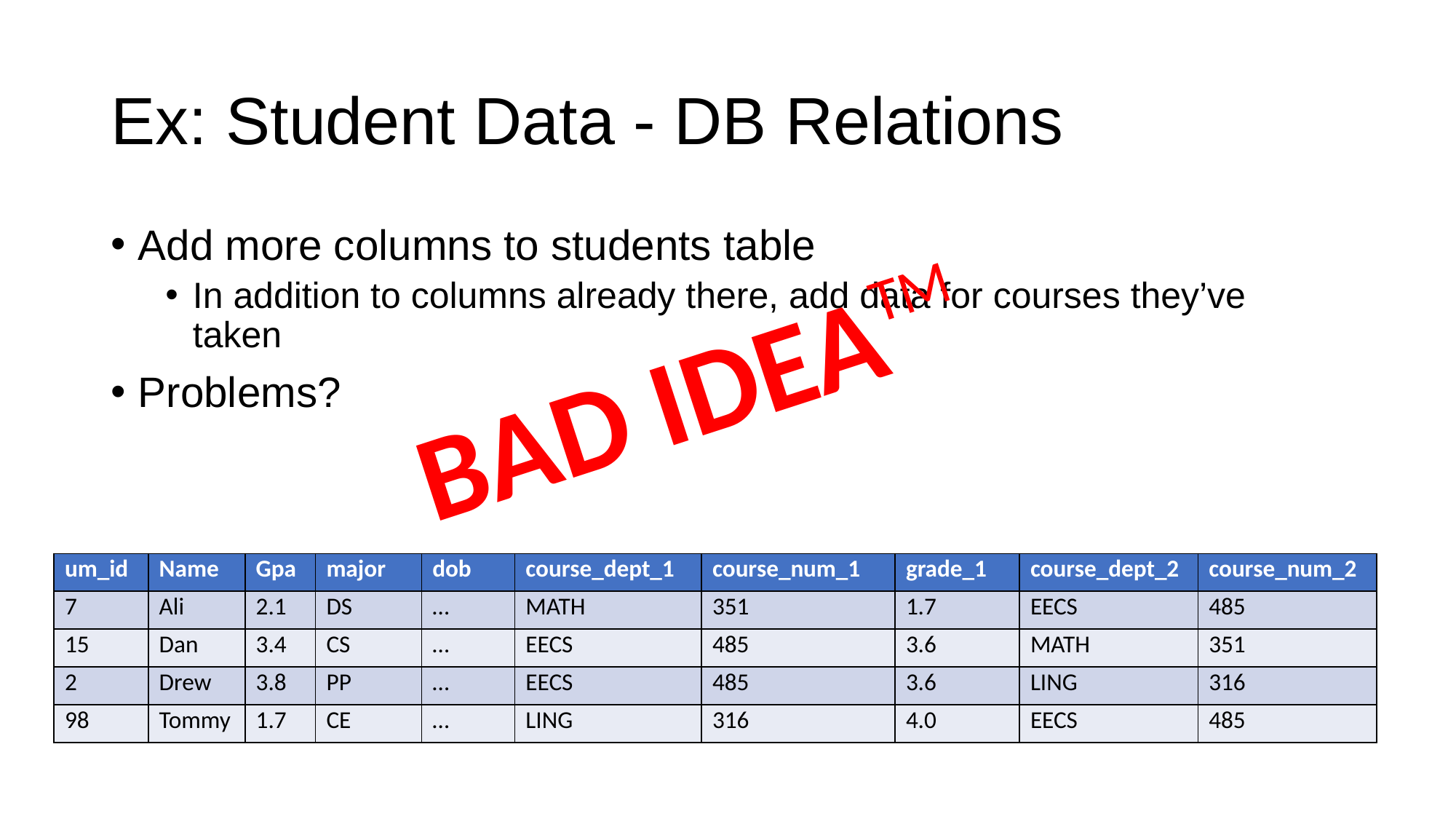

# Ex: Student Data - DB Relations
Add more columns to students table
In addition to columns already there, add data for courses they’ve taken
Problems?

BAD IDEATM
| um\_id | Name | Gpa | major | dob | course\_dept\_1 | course\_num\_1 | grade\_1 | course\_dept\_2 | course\_num\_2 |
| --- | --- | --- | --- | --- | --- | --- | --- | --- | --- |
| 7 | Ali | 2.1 | DS | … | MATH | 351 | 1.7 | EECS | 485 |
| 15 | Dan | 3.4 | CS | … | EECS | 485 | 3.6 | MATH | 351 |
| 2 | Drew | 3.8 | PP | … | EECS | 485 | 3.6 | LING | 316 |
| 98 | Tommy | 1.7 | CE | … | LING | 316 | 4.0 | EECS | 485 |